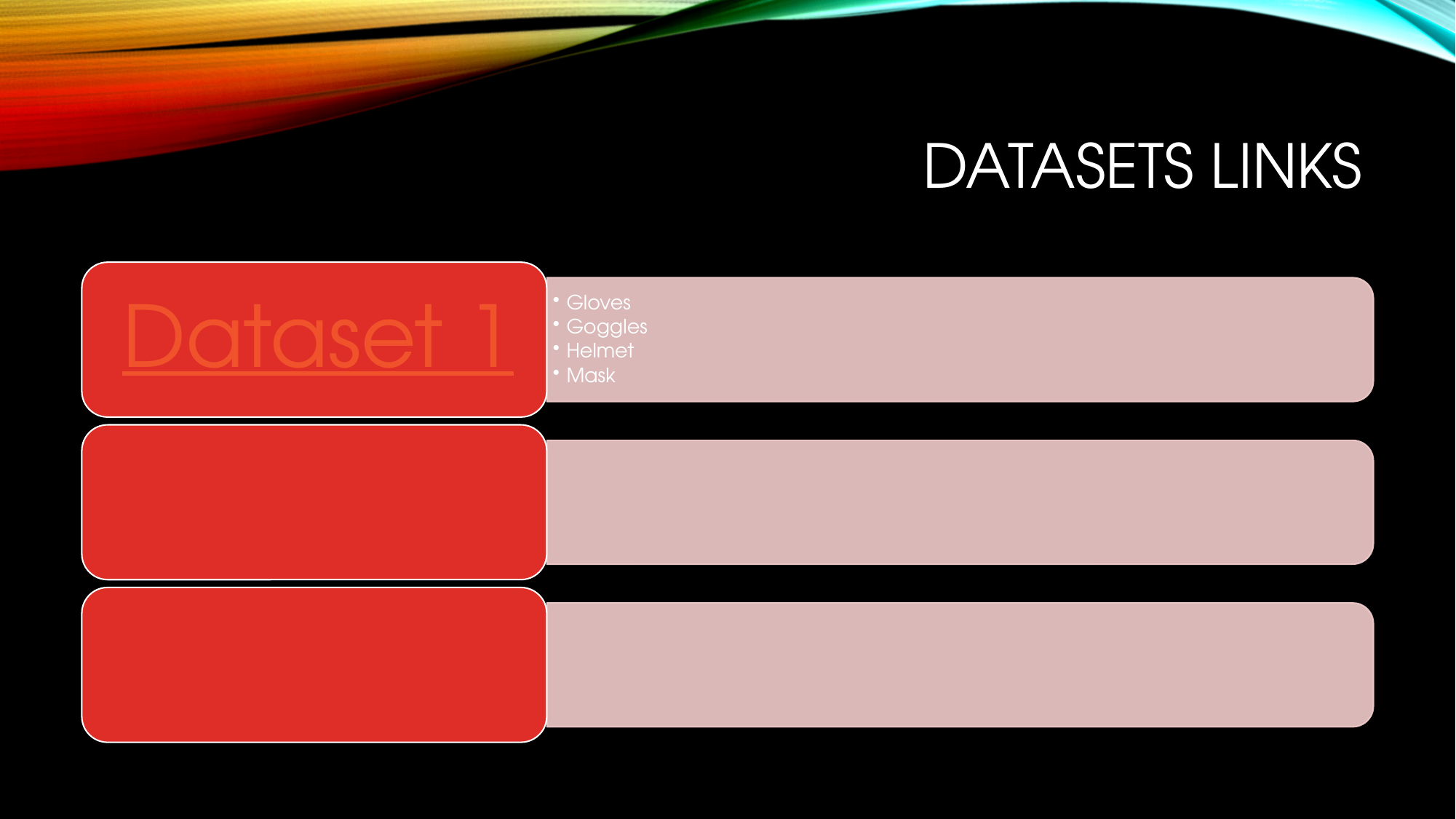

# Datasets Links
Gloves
Goggles
Helmet
Mask
Dataset 1